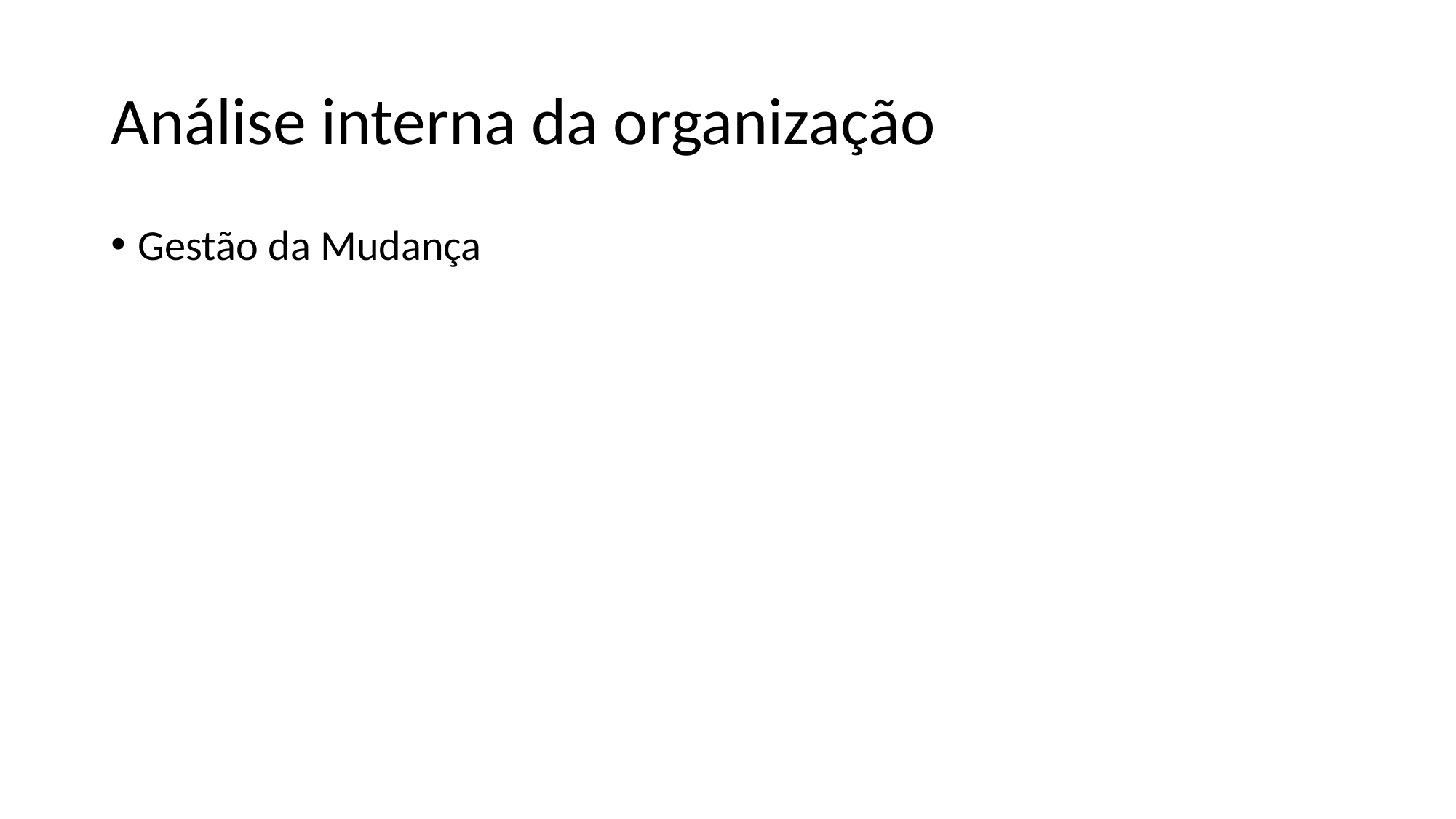

# Análise interna da organização
Gestão da Mudança